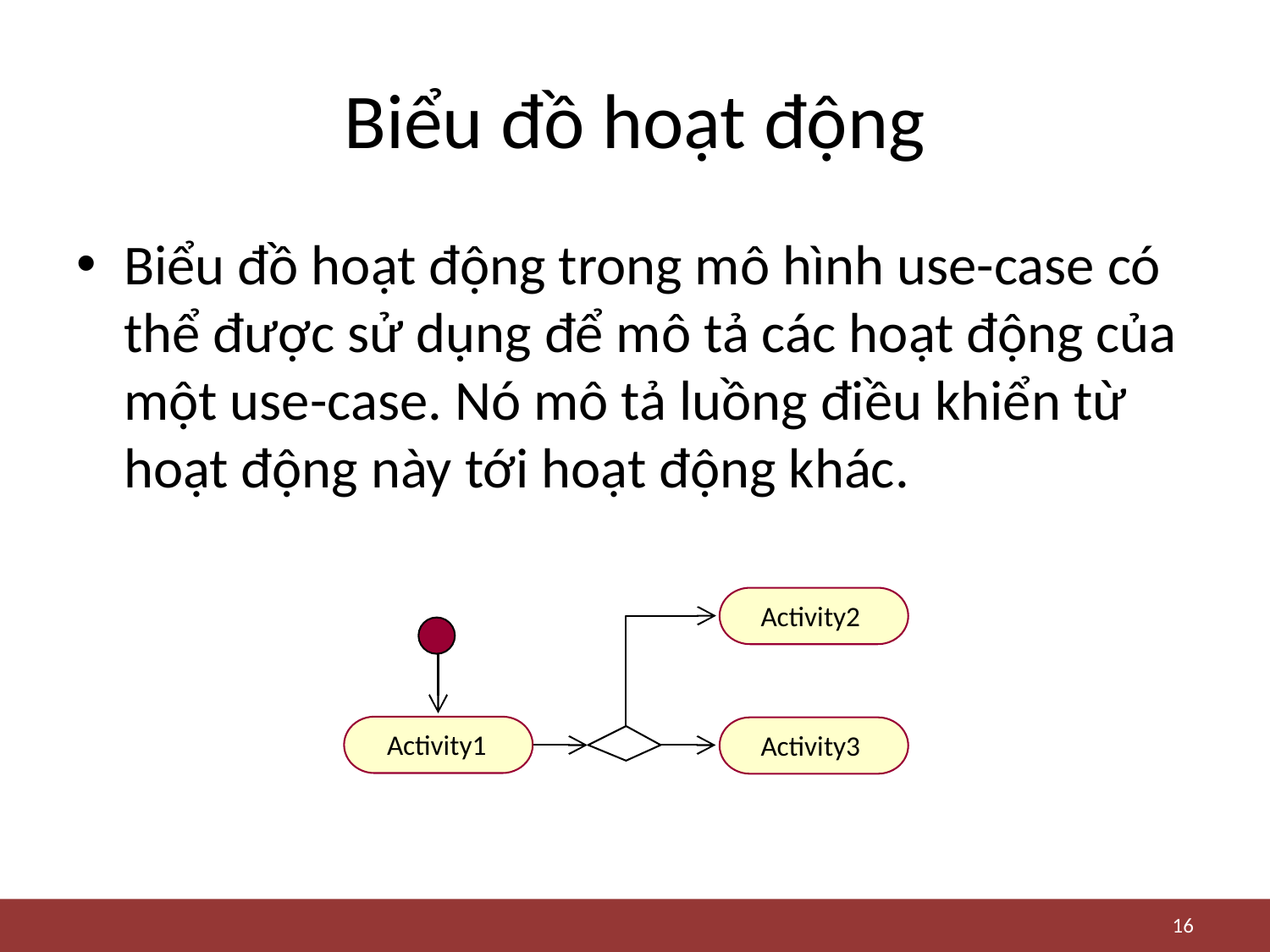

# Biểu đồ hoạt động
Biểu đồ hoạt động trong mô hình use-case có thể được sử dụng để mô tả các hoạt động của một use-case. Nó mô tả luồng điều khiển từ hoạt động này tới hoạt động khác.

Activity2

Activity1
Activity3

16